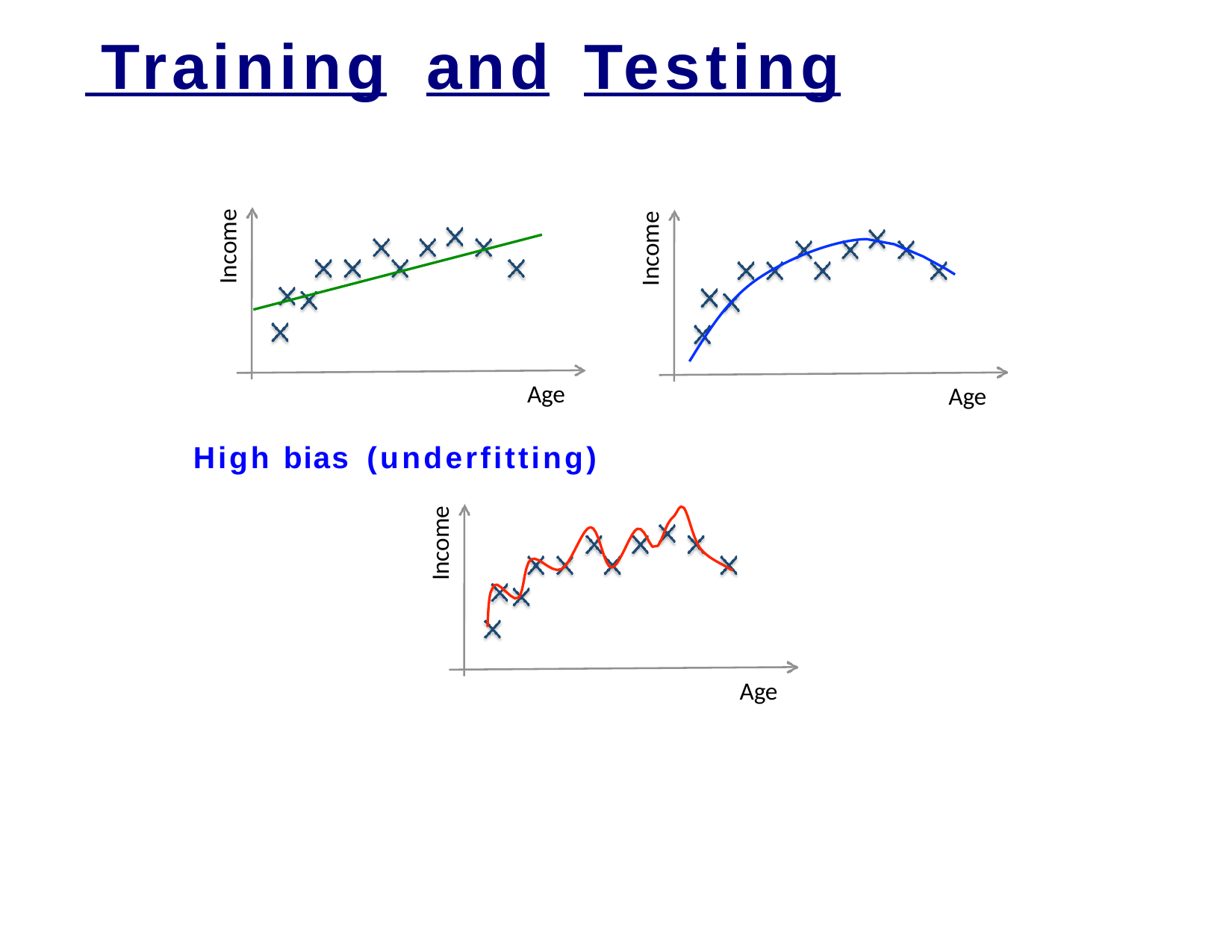

# Training	and	Testing
Income
Income

Age
Age
High bias (underfitting)
Income

Age